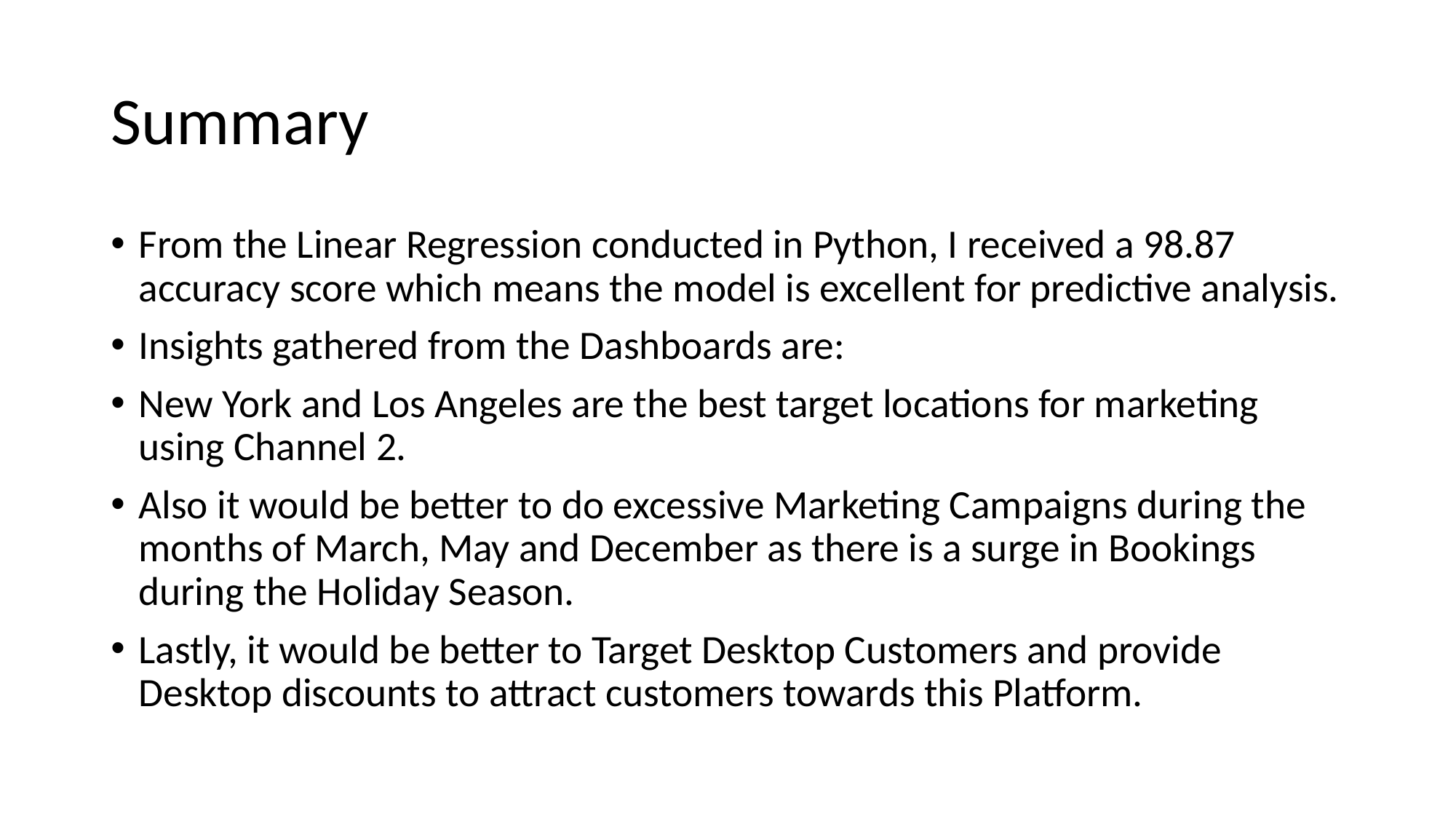

# Summary
From the Linear Regression conducted in Python, I received a 98.87 accuracy score which means the model is excellent for predictive analysis.
Insights gathered from the Dashboards are:
New York and Los Angeles are the best target locations for marketing using Channel 2.
Also it would be better to do excessive Marketing Campaigns during the months of March, May and December as there is a surge in Bookings during the Holiday Season.
Lastly, it would be better to Target Desktop Customers and provide Desktop discounts to attract customers towards this Platform.